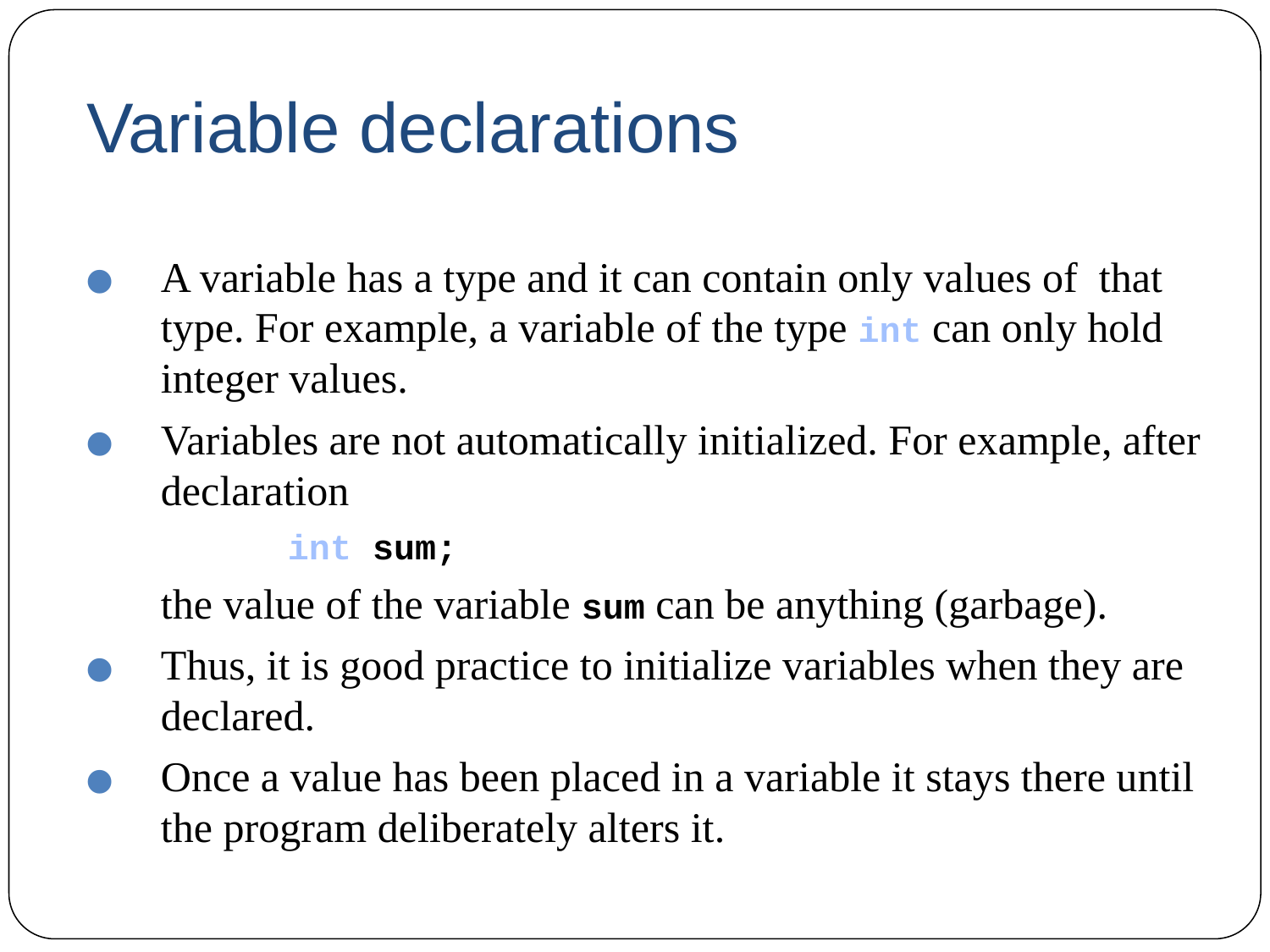

# Variable declarations
A variable has a type and it can contain only values of  that type. For example, a variable of the type int can only hold integer values.
Variables are not automatically initialized. For example, after declaration
		int sum;
	the value of the variable sum can be anything (garbage).
Thus, it is good practice to initialize variables when they are declared.
Once a value has been placed in a variable it stays there until the program deliberately alters it.